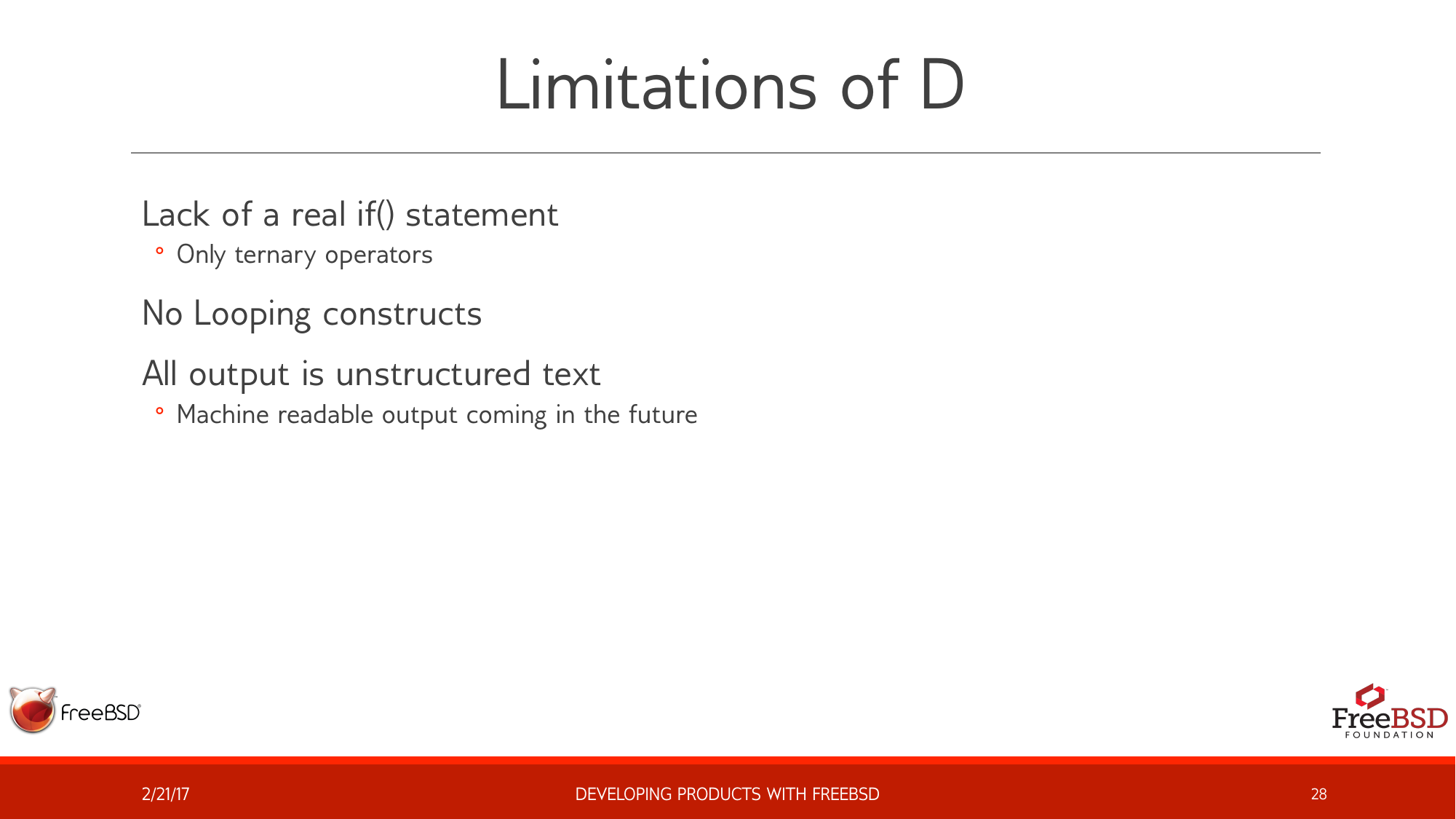

# Limitations of D
Lack of a real if() statement
Only ternary operators
No Looping constructs
All output is unstructured text
Machine readable output coming in the future

2/21/17
Developing Products with FreeBSD
28